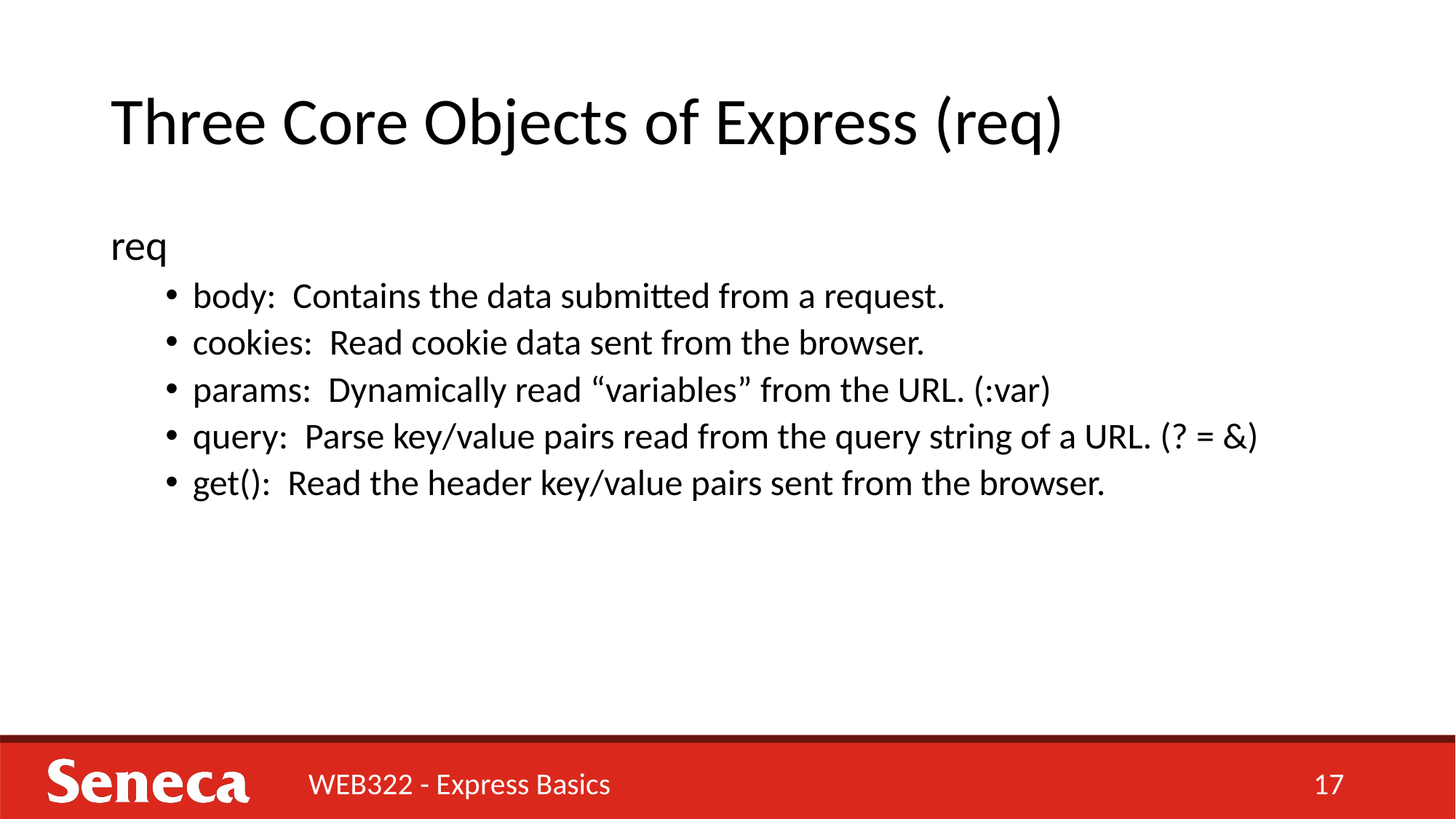

# Three Core Objects of Express (req)
req
body:  Contains the data submitted from a request.
cookies:  Read cookie data sent from the browser.
params:  Dynamically read “variables” from the URL. (:var)
query:  Parse key/value pairs read from the query string of a URL. (? = &)
get():  Read the header key/value pairs sent from the browser.

WEB322 - Express Basics
17